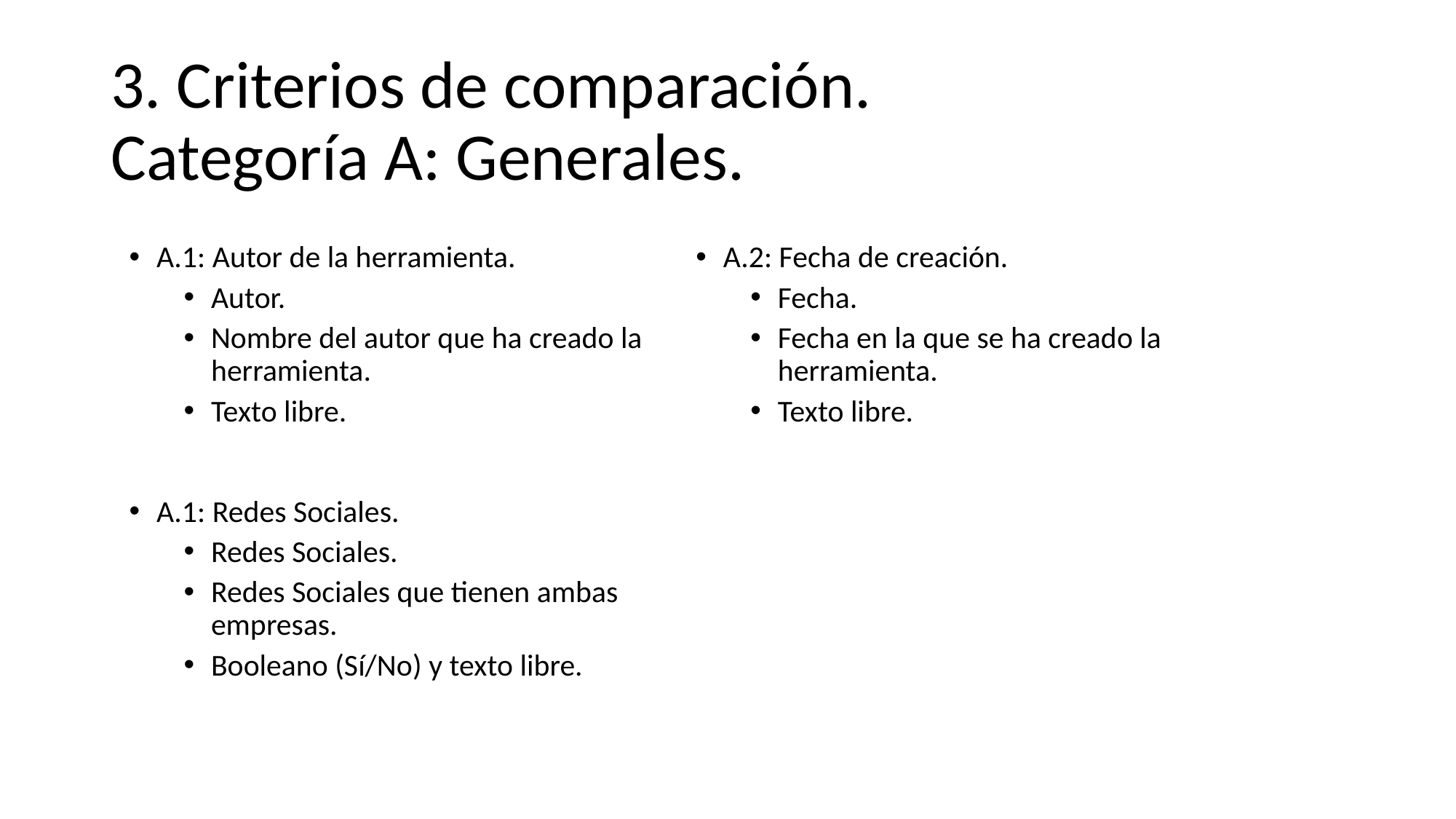

# 3. Criterios de comparación. Categoría A: Generales.
A.1: Autor de la herramienta.
Autor.
Nombre del autor que ha creado la herramienta.
Texto libre.
A.2: Fecha de creación.
Fecha.
Fecha en la que se ha creado la herramienta.
Texto libre.
A.1: Redes Sociales.
Redes Sociales.
Redes Sociales que tienen ambas empresas.
Booleano (Sí/No) y texto libre.